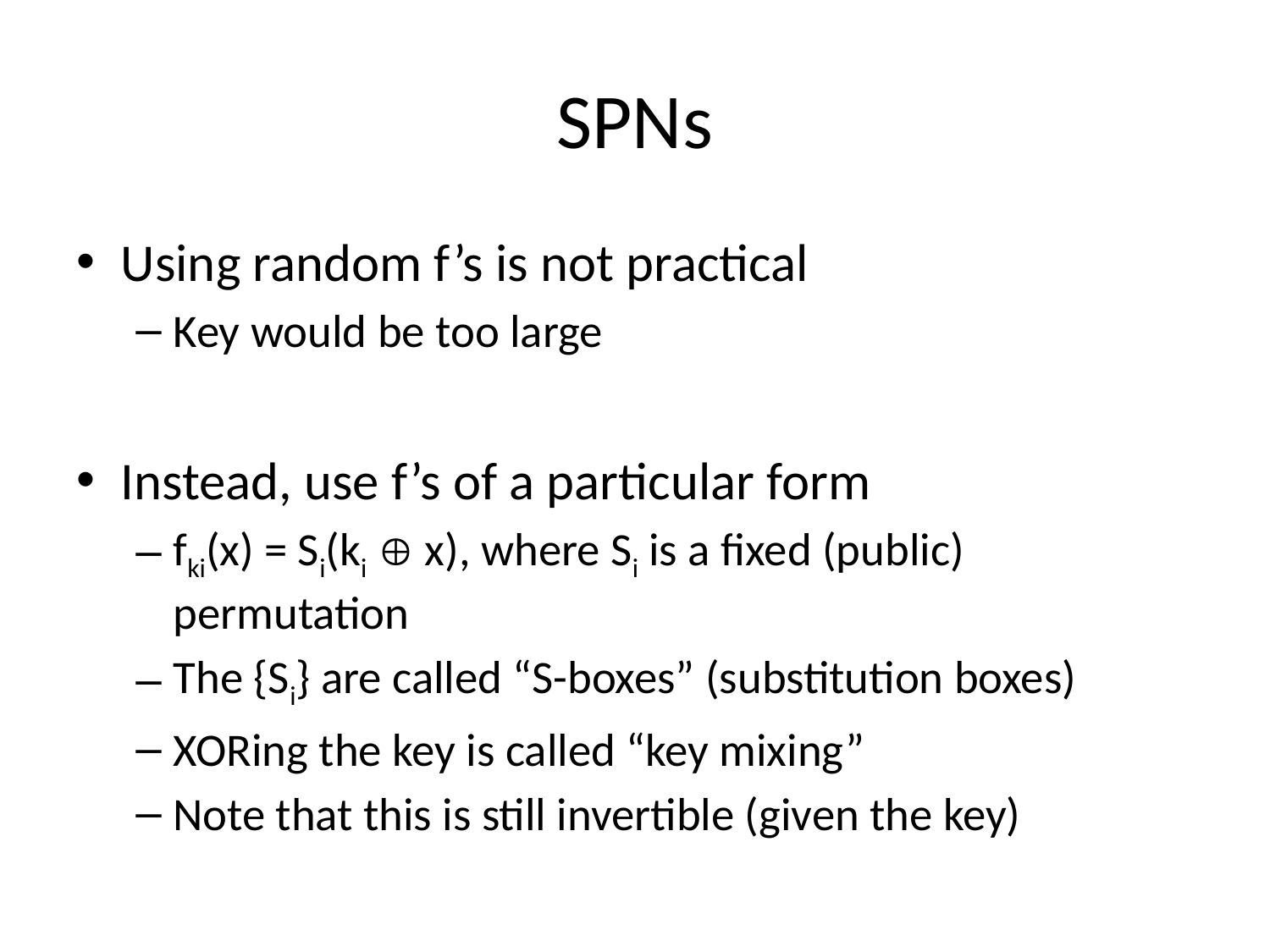

# SPNs
Using random f’s is not practical
Key would be too large

Instead, use f’s of a particular form
fki(x) = Si(ki ⊕ x), where Si is a fixed (public) permutation
The {Si} are called “S-boxes” (substitution boxes)
XORing the key is called “key mixing”
Note that this is still invertible (given the key)